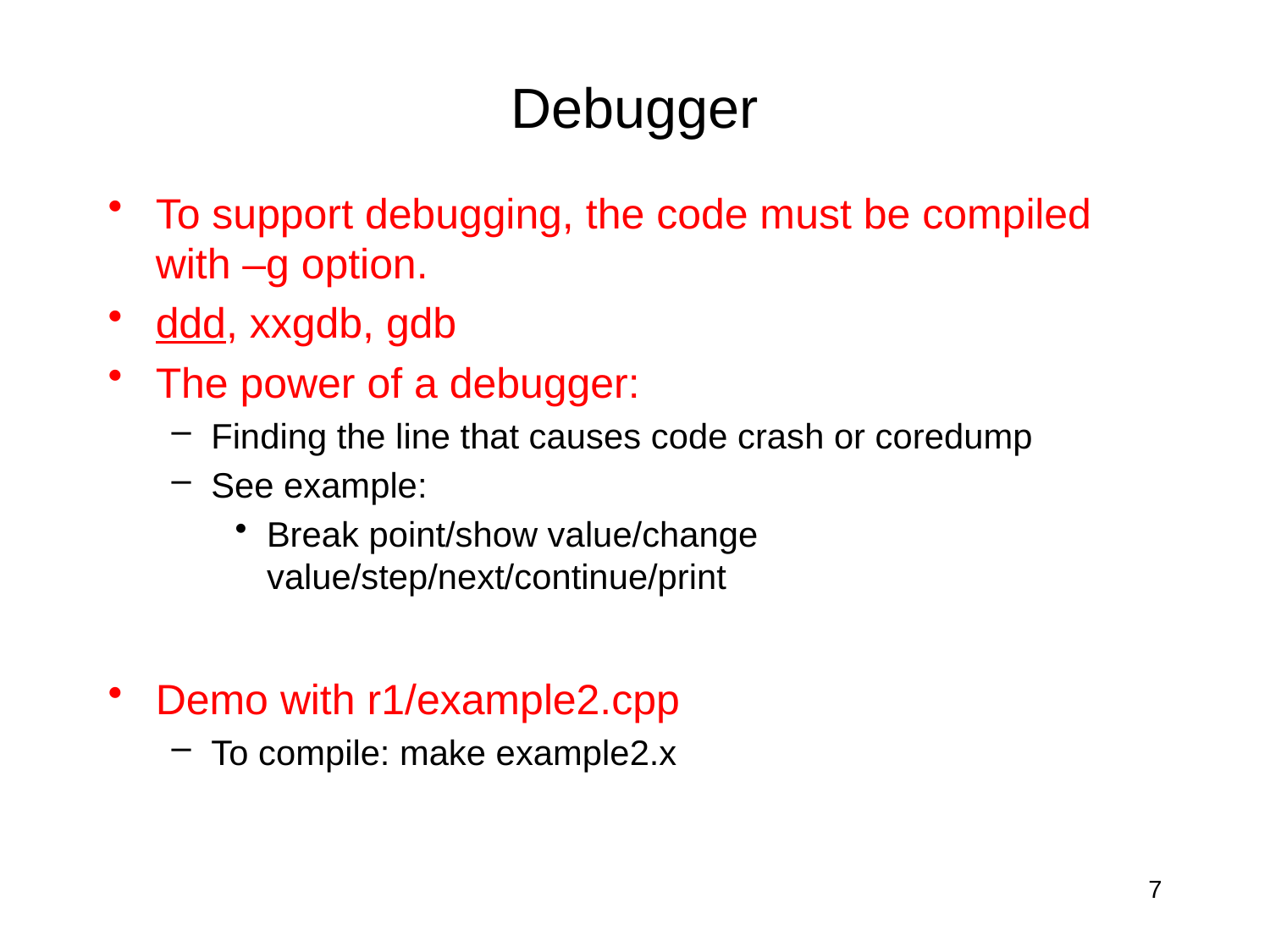

# Debugger
To support debugging, the code must be compiled with –g option.
ddd, xxgdb, gdb
The power of a debugger:
Finding the line that causes code crash or coredump
See example:
Break point/show value/change value/step/next/continue/print

Demo with r1/example2.cpp
To compile: make example2.x

7